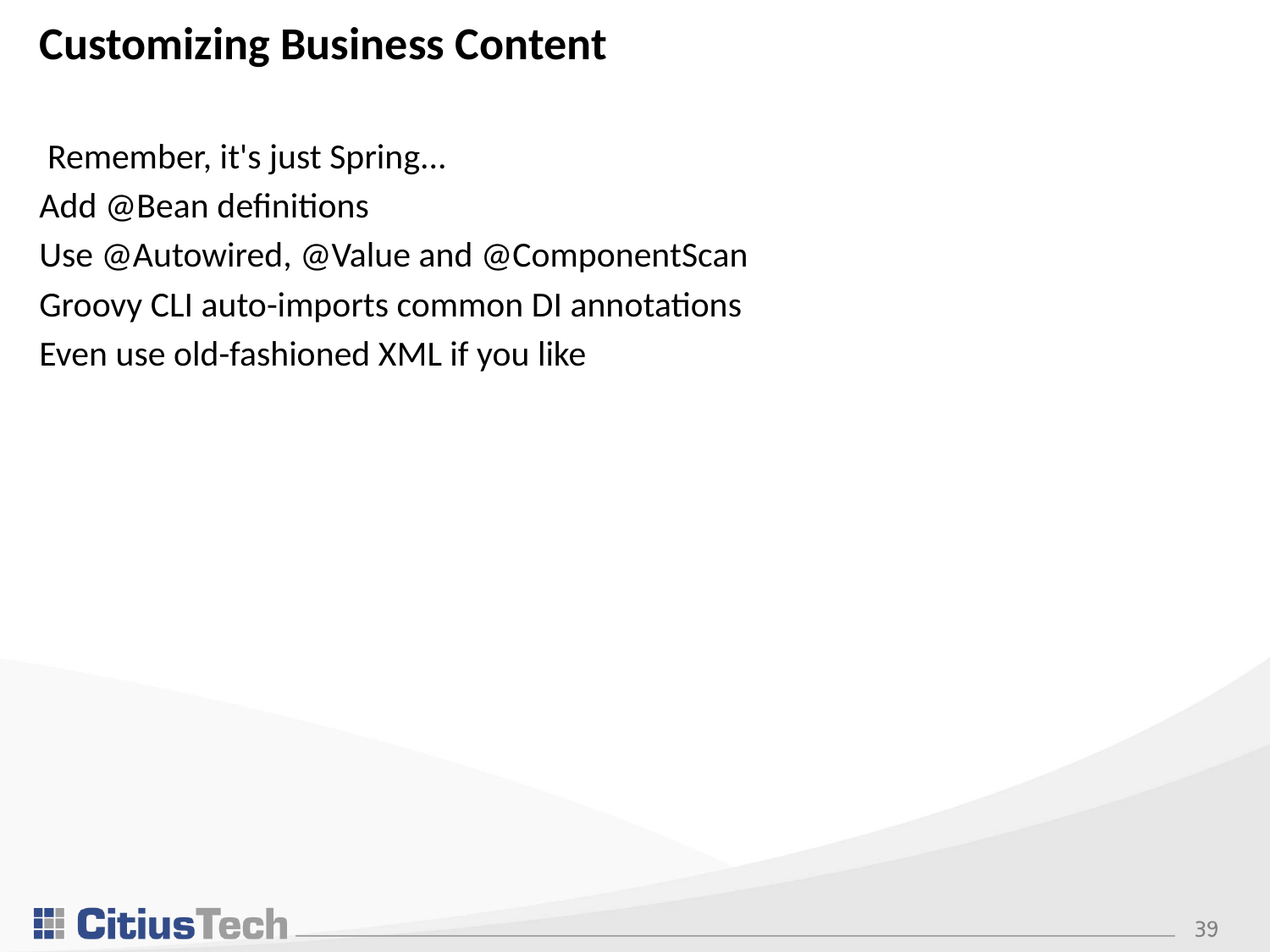

# Customizing Business Content
 Remember, it's just Spring...
Add @Bean definitions
Use @Autowired, @Value and @ComponentScan
Groovy CLI auto-imports common DI annotations
Even use old-fashioned XML if you like